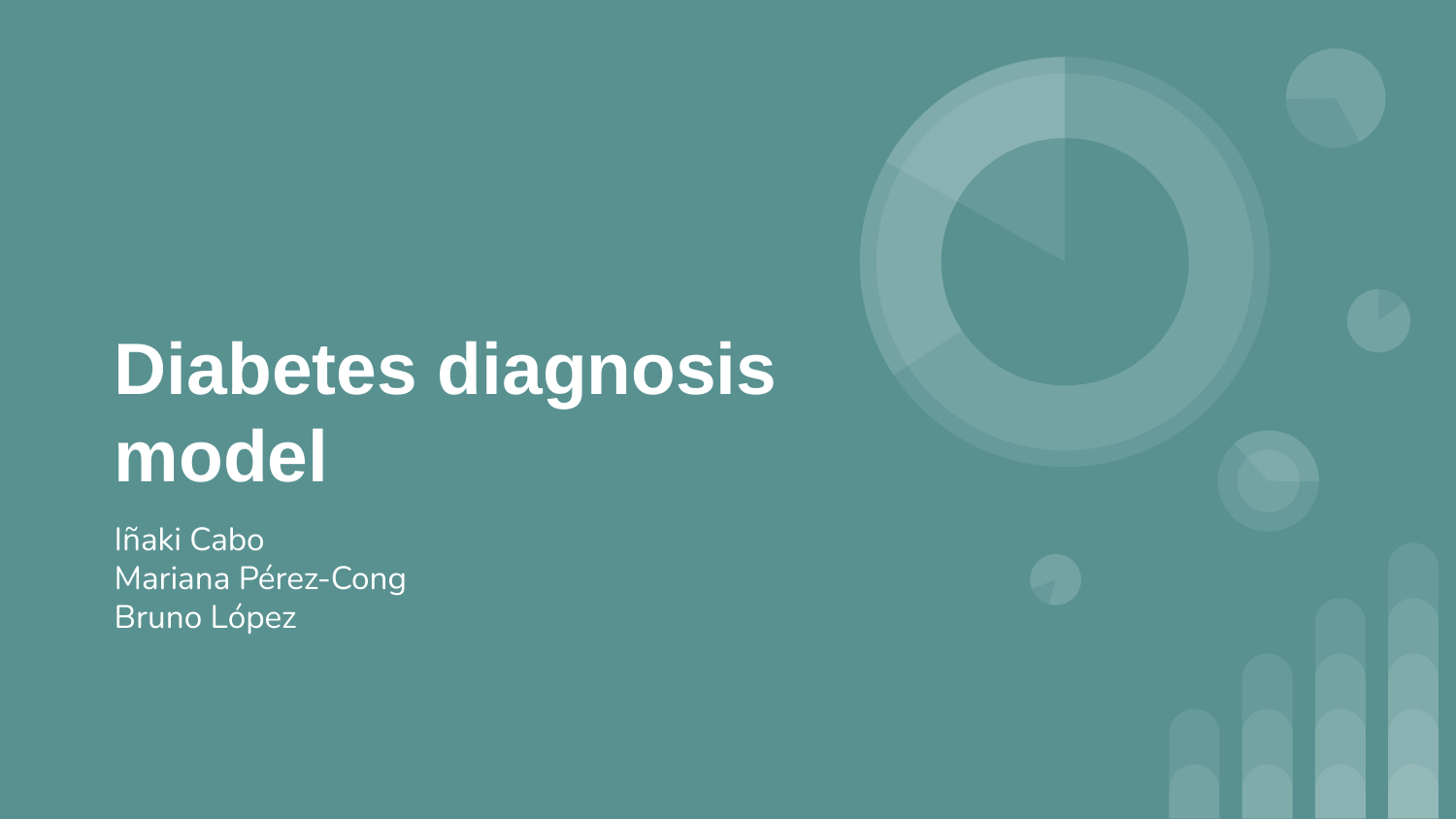

# Diabetes diagnosis
model
Iñaki Cabo
Mariana Pérez-Cong
Bruno López